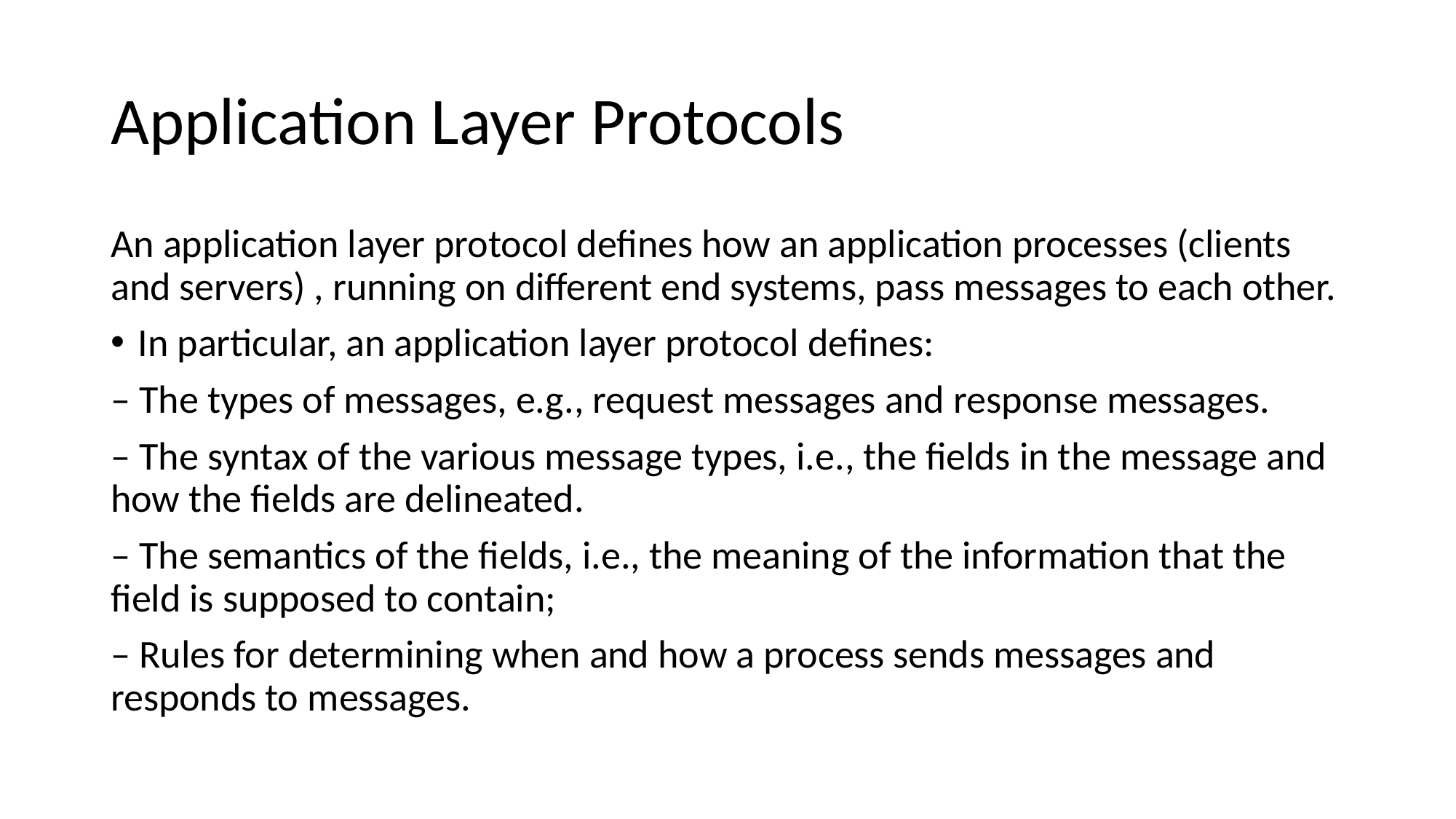

# Application Layer Protocols
An application layer protocol defines how an application processes (clients and servers) , running on different end systems, pass messages to each other.
In particular, an application layer protocol defines:
– The types of messages, e.g., request messages and response messages.
– The syntax of the various message types, i.e., the fields in the message and how the fields are delineated.
– The semantics of the fields, i.e., the meaning of the information that the field is supposed to contain;
– Rules for determining when and how a process sends messages and responds to messages.